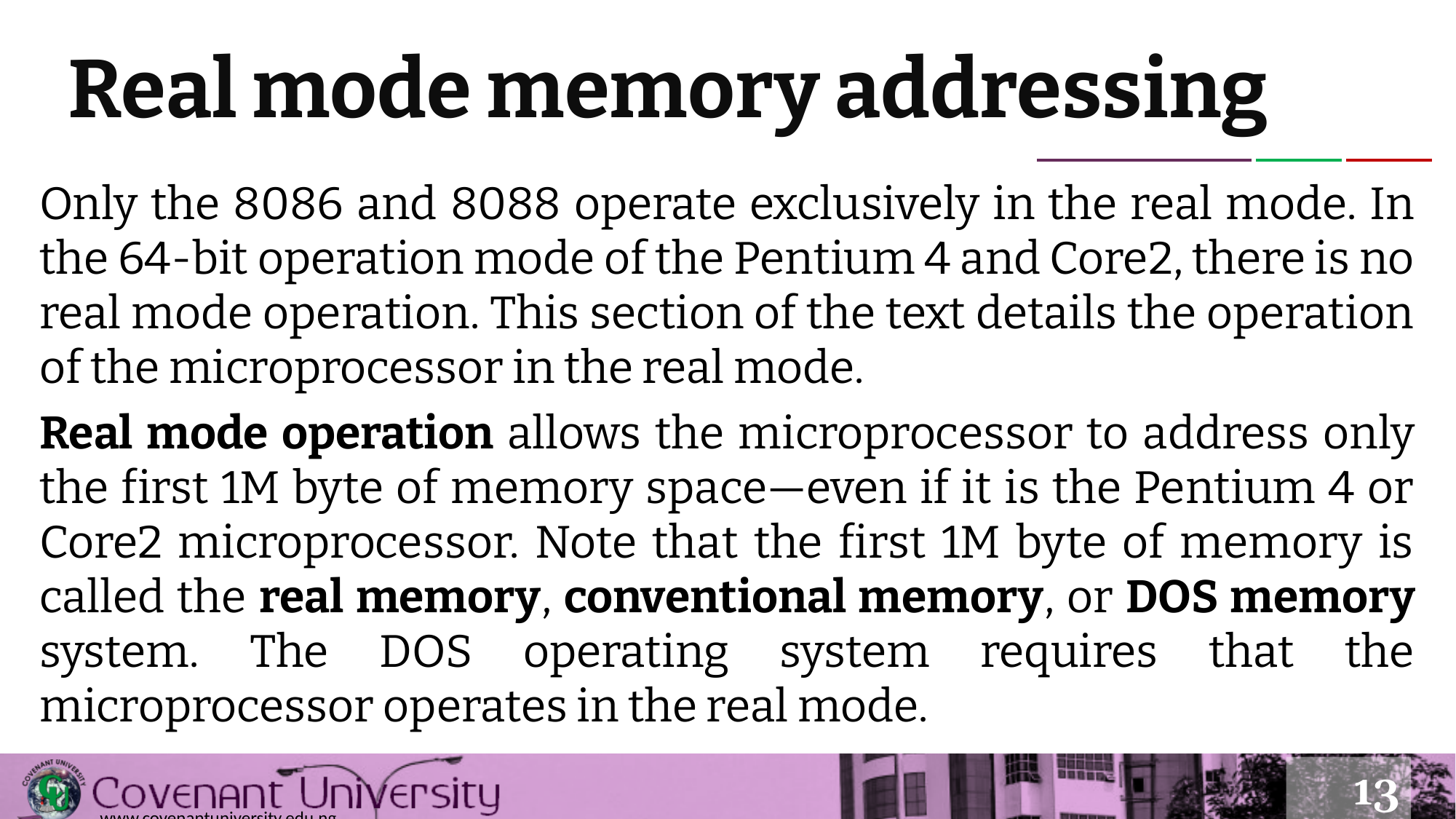

# Real mode memory addressing
Only the 8086 and 8088 operate exclusively in the real mode. In the 64-bit operation mode of the Pentium 4 and Core2, there is no real mode operation. This section of the text details the operation of the microprocessor in the real mode.
Real mode operation allows the microprocessor to address only the first 1M byte of memory space—even if it is the Pentium 4 or Core2 microprocessor. Note that the first 1M byte of memory is called the real memory, conventional memory, or DOS memory system. The DOS operating system requires that the microprocessor operates in the real mode.